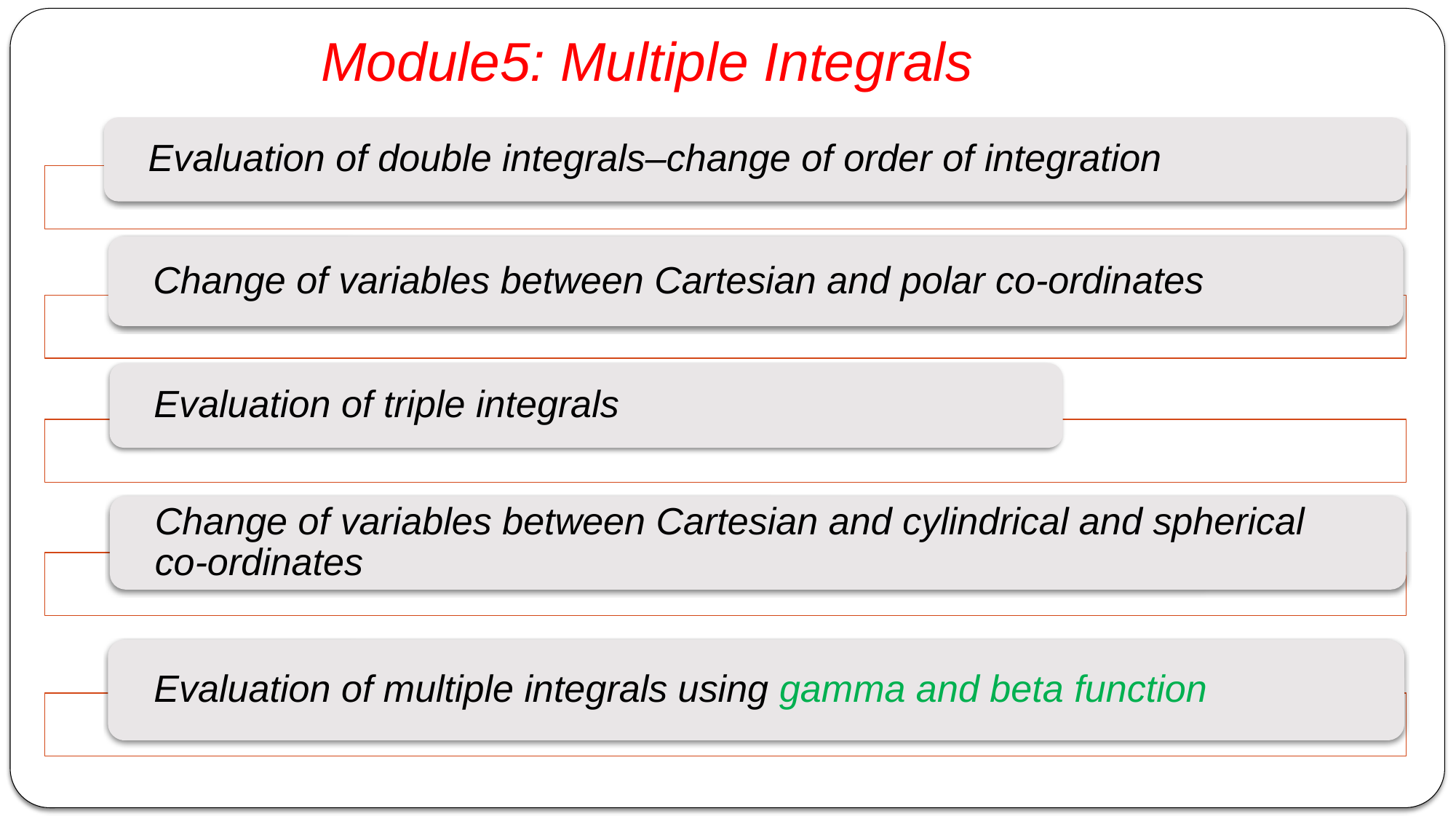

Module5: Multiple Integrals
Evaluation of double integrals–change of order of integration
Change of variables between Cartesian and polar co-ordinates
Evaluation of triple integrals
Change of variables between Cartesian and cylindrical and spherical co-ordinates
Evaluation of multiple integrals using gamma and beta function